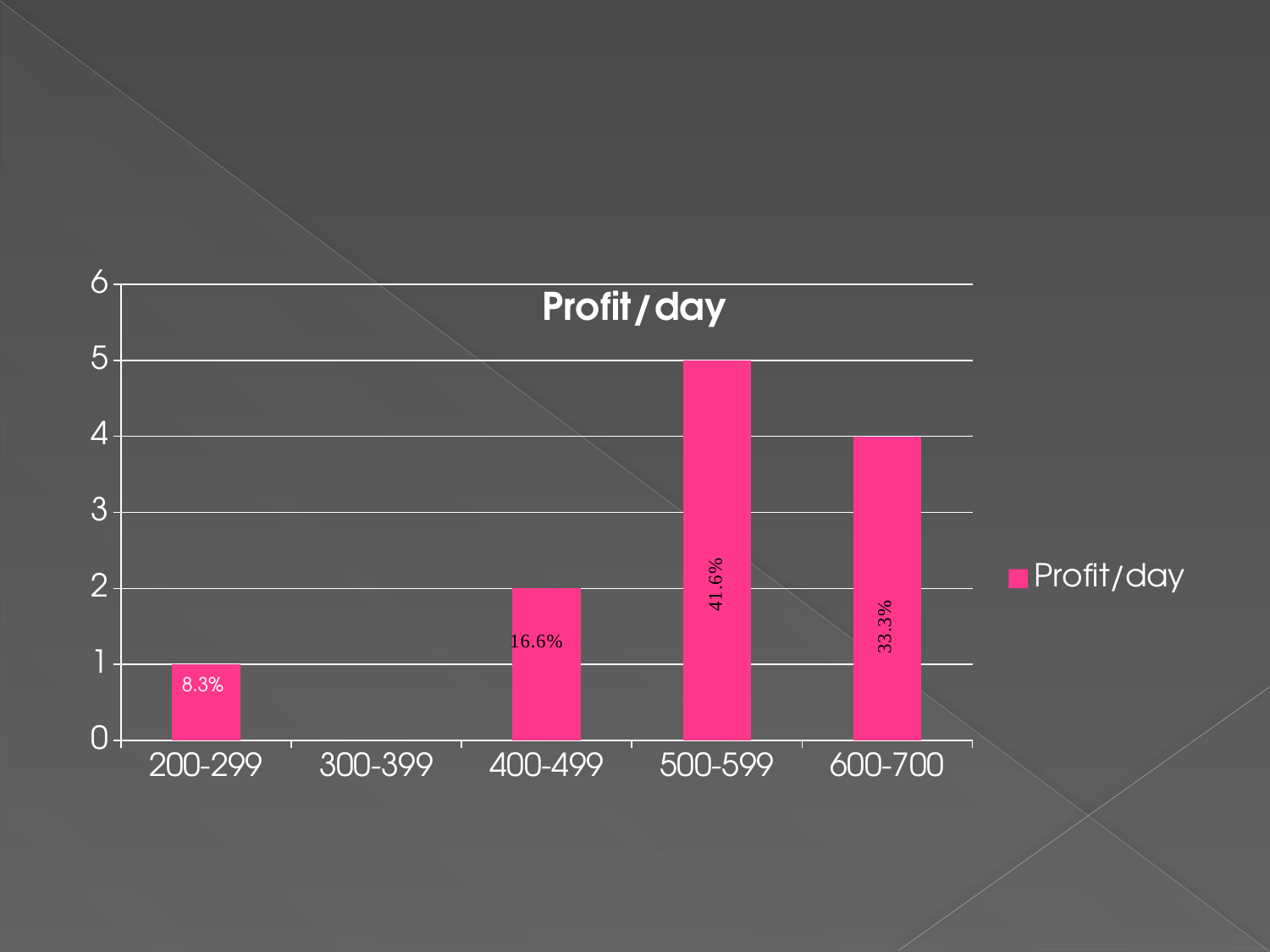

#

### Chart:

| Category | Profit/day |
|---|---|
| 200-299 | 1.0 |
| 300-399 | 0.0 |
| 400-499 | 2.0 |
| 500-599 | 5.0 |
| 600-700 | 4.0 |
8.3%